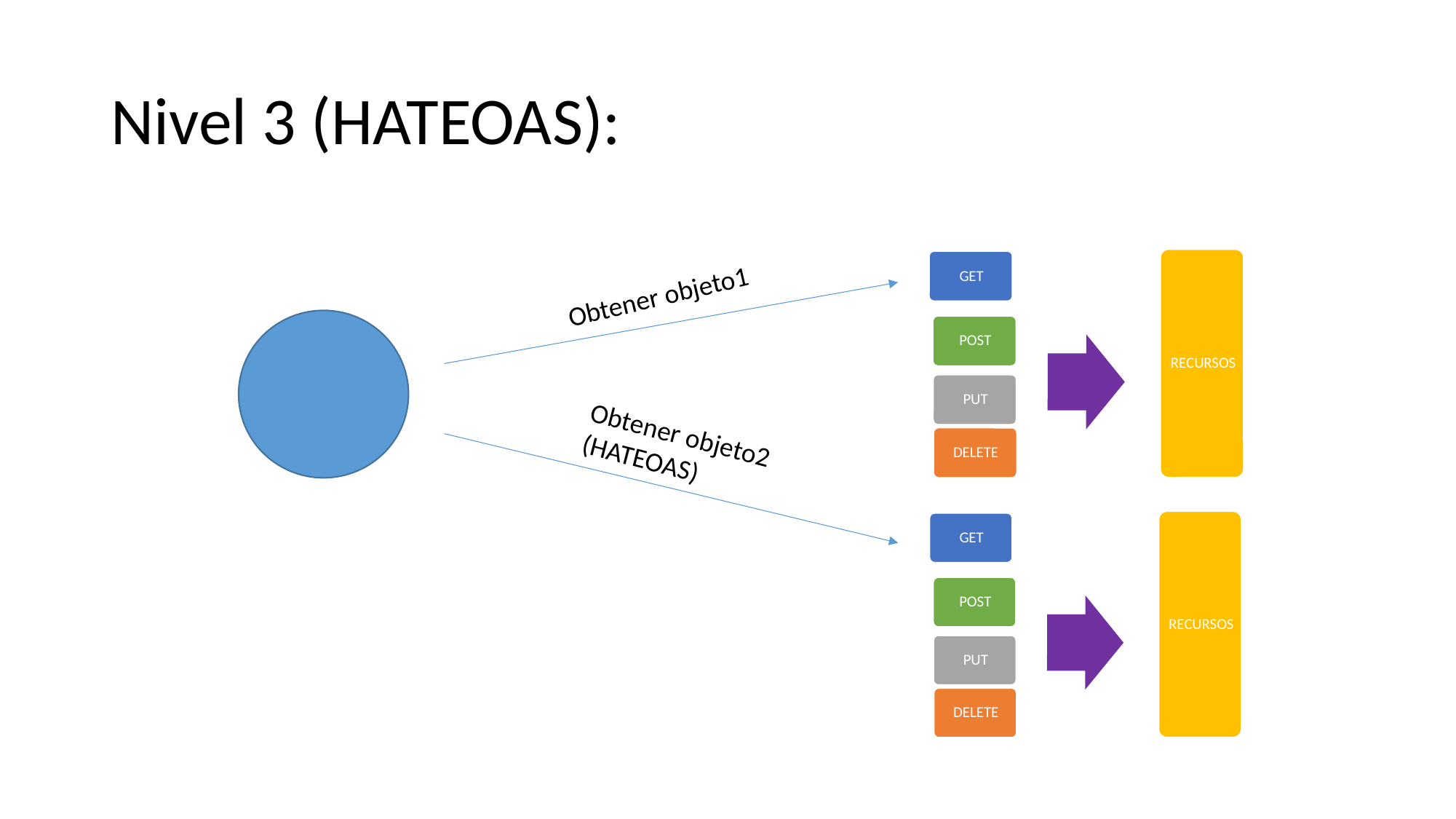

# Nivel 3 (HATEOAS):
DELETE

PUT

RECURSOS

GET

POST
Obtener objeto1

Obtener objeto2 (HATEOAS)
DELETE

PUT

RECURSOS

GET

POST